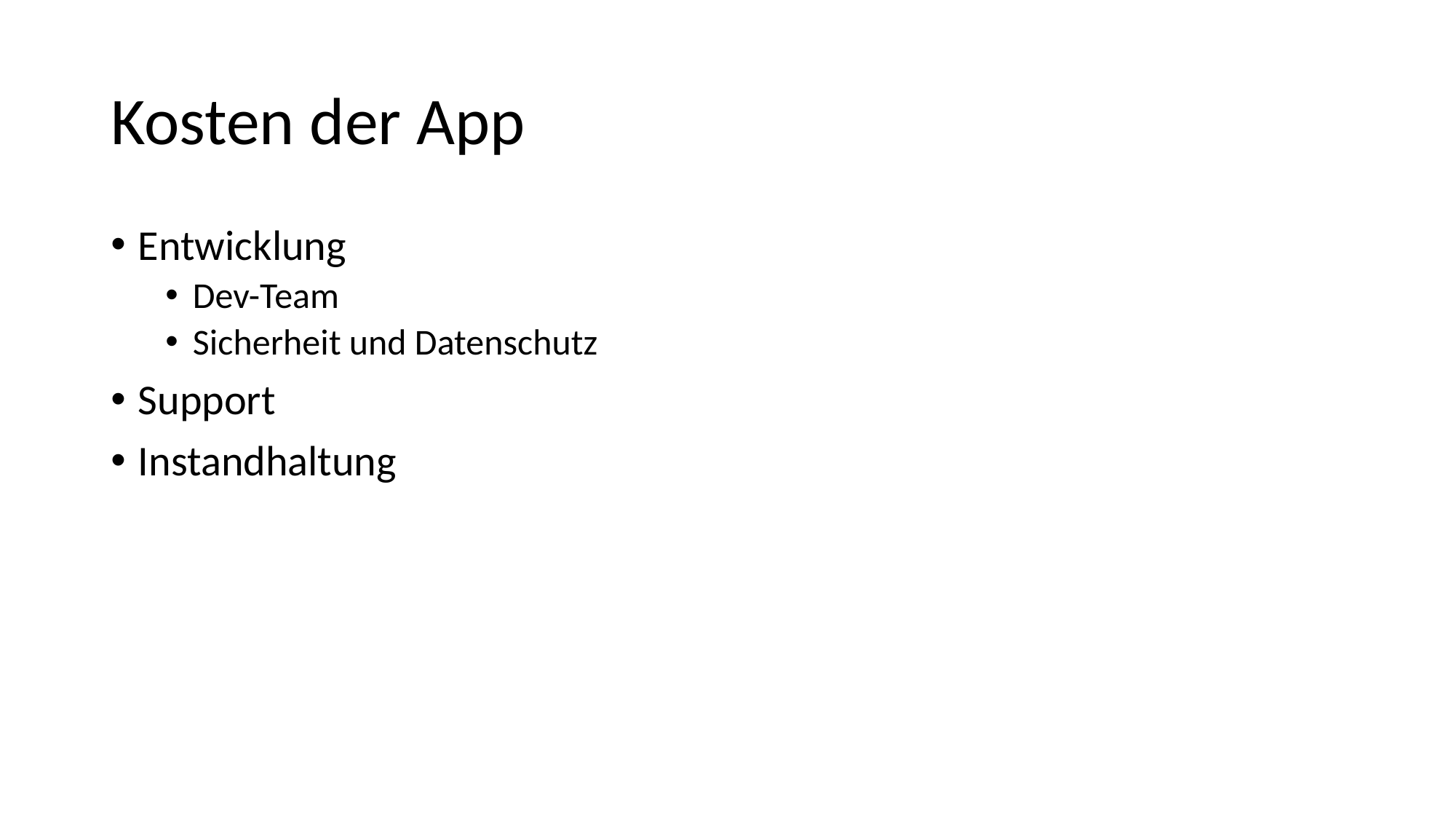

# Kosten der App
Entwicklung
Dev-Team
Sicherheit und Datenschutz
Support
Instandhaltung